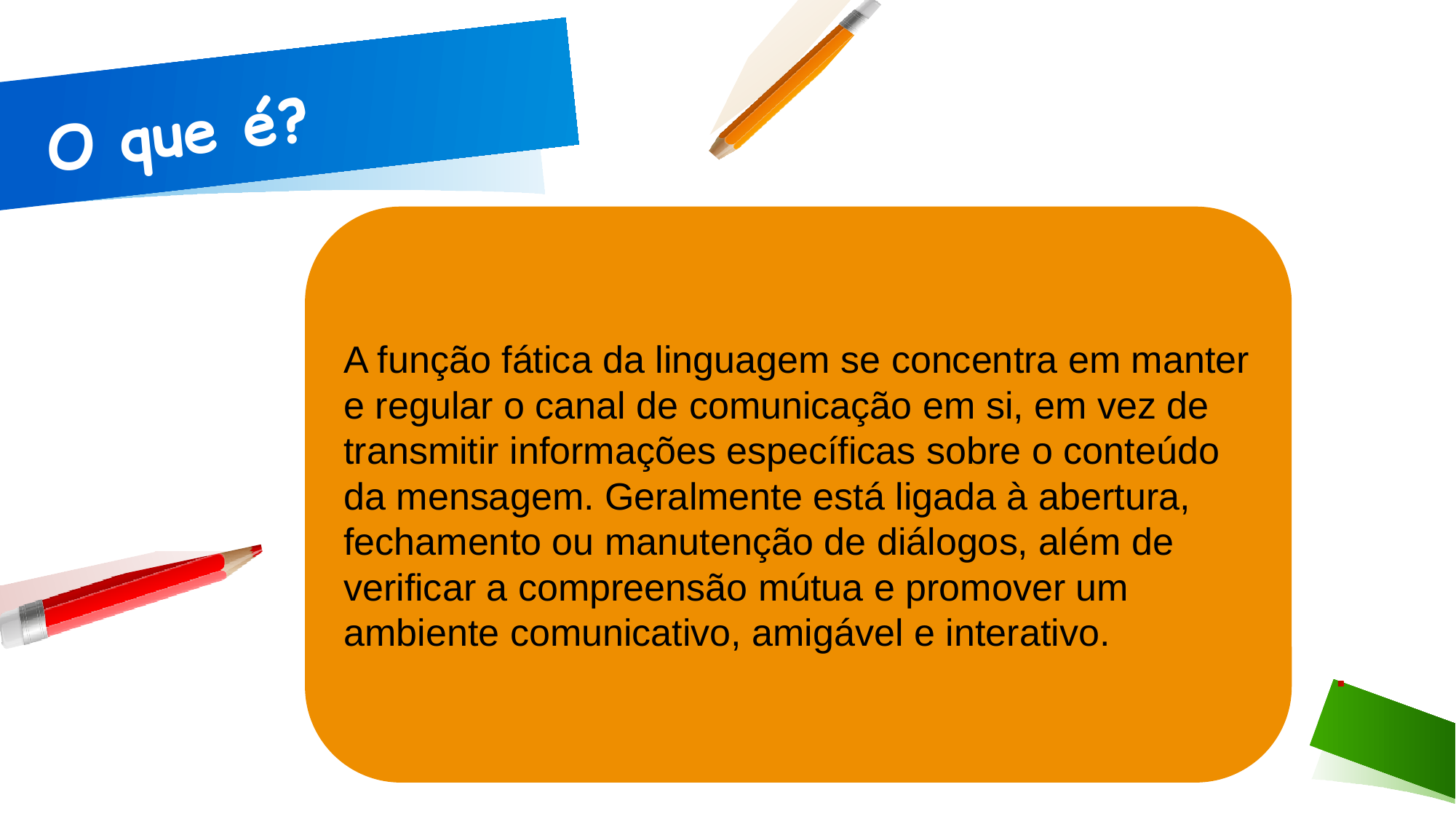

# O que é?
A função fática da linguagem se concentra em manter e regular o canal de comunicação em si, em vez de transmitir informações específicas sobre o conteúdo da mensagem. Geralmente está ligada à abertura, fechamento ou manutenção de diálogos, além de verificar a compreensão mútua e promover um ambiente comunicativo, amigável e interativo.